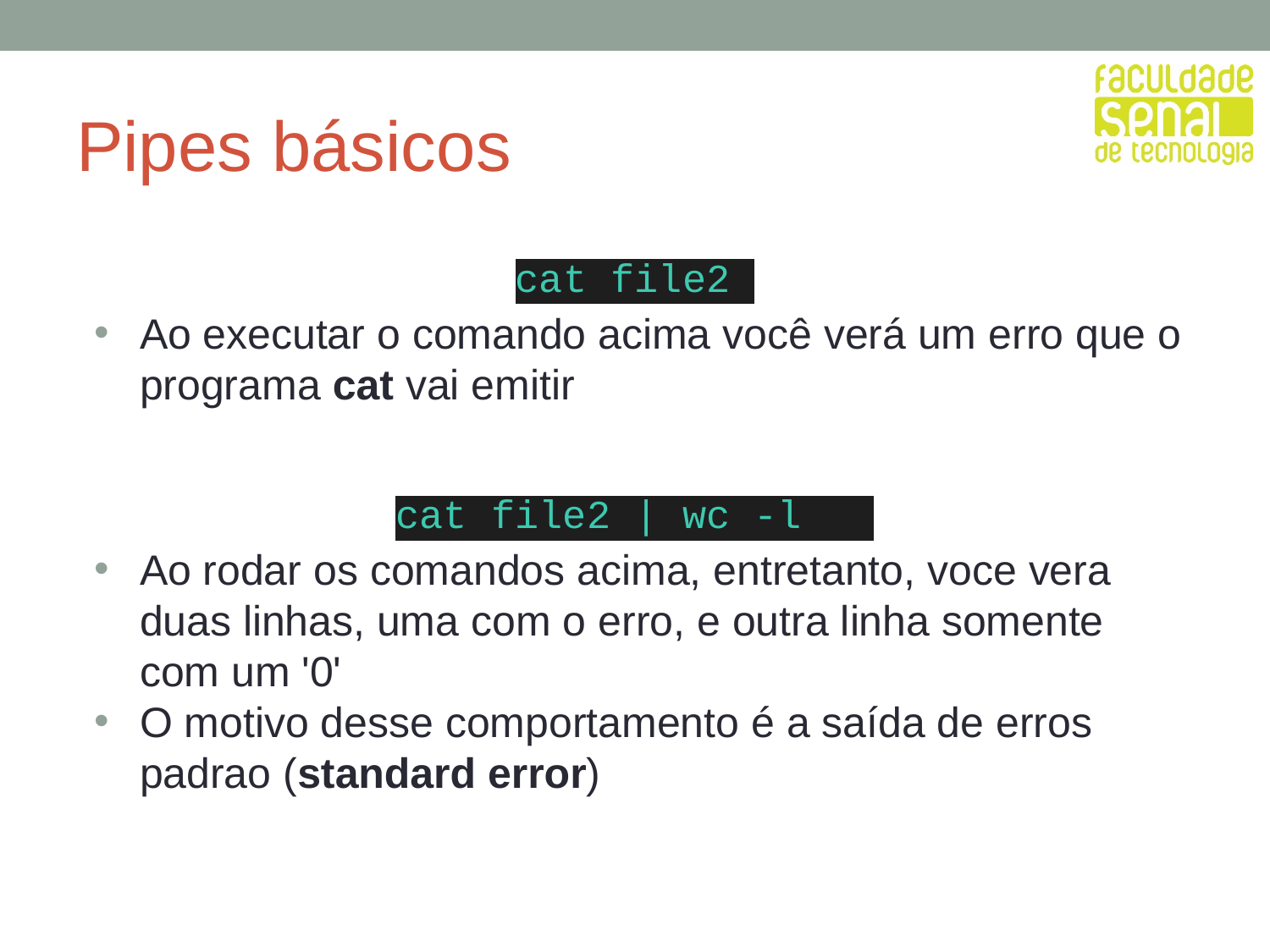

# Pipes básicos
cat file2
Ao executar o comando acima você verá um erro que o programa cat vai emitir

cat file2 | wc -l
Ao rodar os comandos acima, entretanto, voce vera duas linhas, uma com o erro, e outra linha somente com um '0'
O motivo desse comportamento é a saída de erros padrao (standard error)